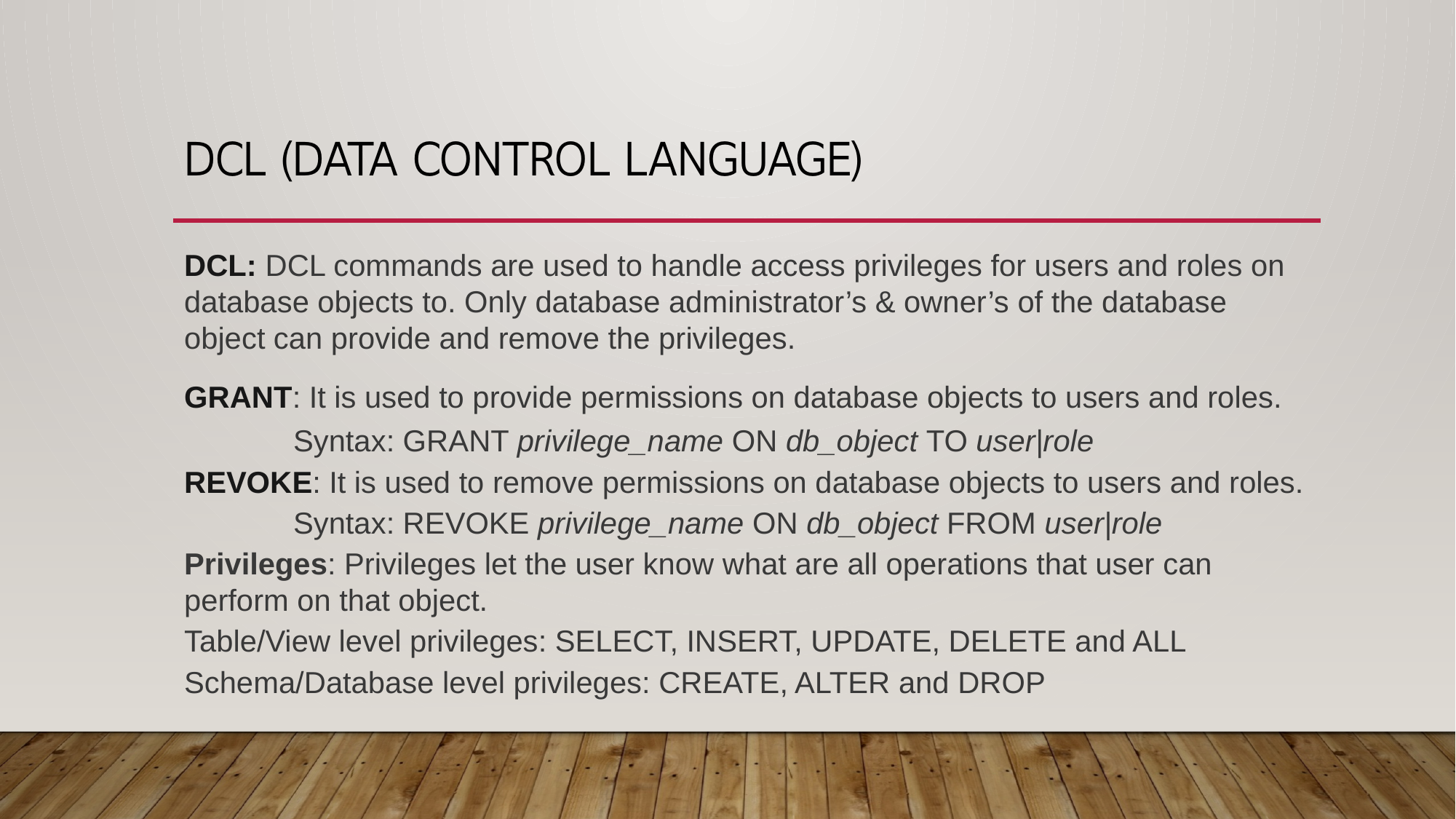

# DCL (Data CONTROL language)
DCL: DCL commands are used to handle access privileges for users and roles on database objects to. Only database administrator’s & owner’s of the database object can provide and remove the privileges.
GRANT: It is used to provide permissions on database objects to users and roles.	Syntax: GRANT privilege_name ON db_object TO user|role
REVOKE: It is used to remove permissions on database objects to users and roles.
	Syntax: REVOKE privilege_name ON db_object FROM user|role
Privileges: Privileges let the user know what are all operations that user can perform on that object.
Table/View level privileges: SELECT, INSERT, UPDATE, DELETE and ALL
Schema/Database level privileges: CREATE, ALTER and DROP